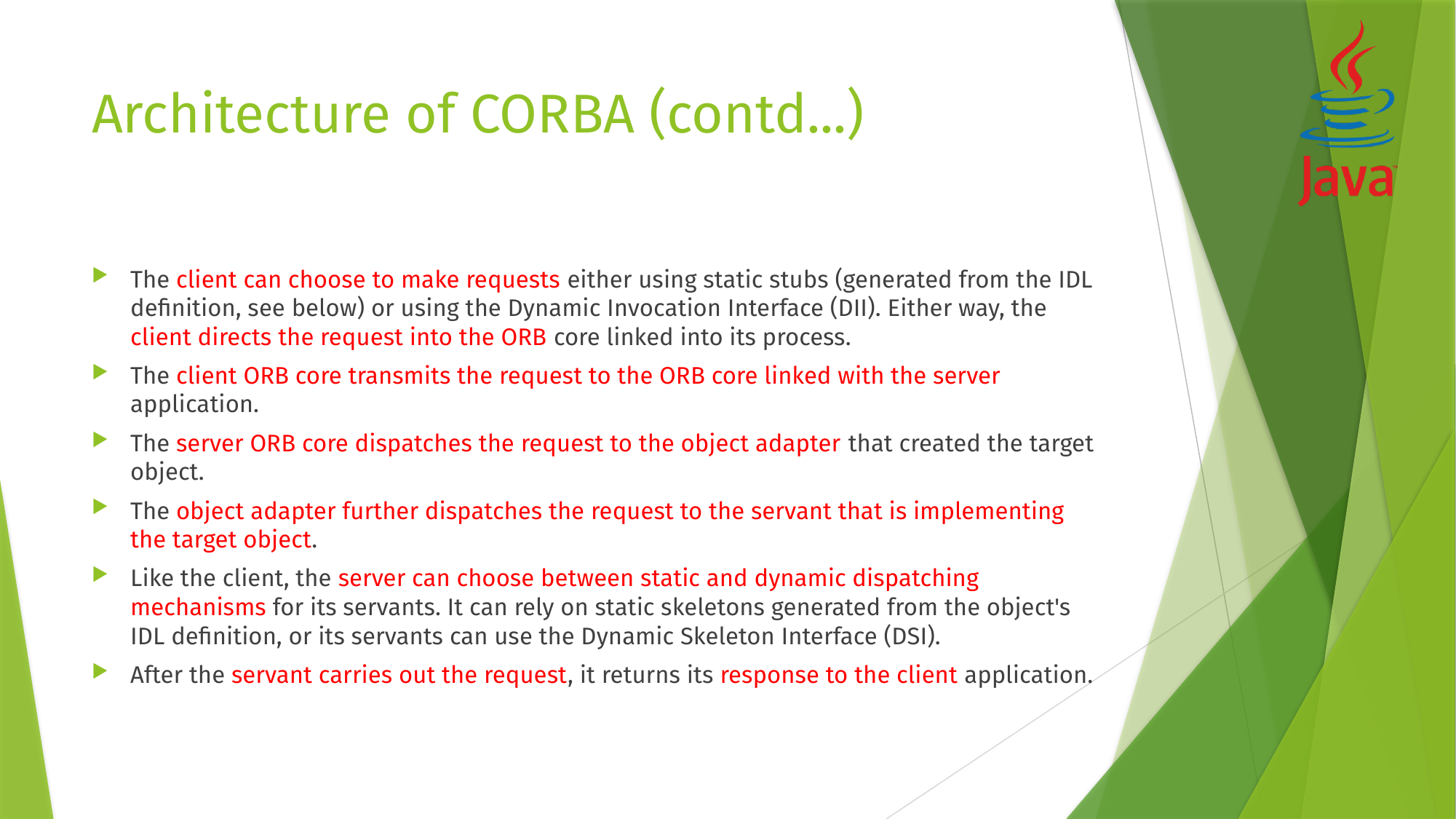

# Architecture of CORBA (contd...)
The client can choose to make requests either using static stubs (generated from the IDL definition, see below) or using the Dynamic Invocation Interface (DII). Either way, the client directs the request into the ORB core linked into its process.
The client ORB core transmits the request to the ORB core linked with the server application.
The server ORB core dispatches the request to the object adapter that created the target object.
The object adapter further dispatches the request to the servant that is implementing the target object.
Like the client, the server can choose between static and dynamic dispatching mechanisms for its servants. It can rely on static skeletons generated from the object's IDL definition, or its servants can use the Dynamic Skeleton Interface (DSI).
After the servant carries out the request, it returns its response to the client application.